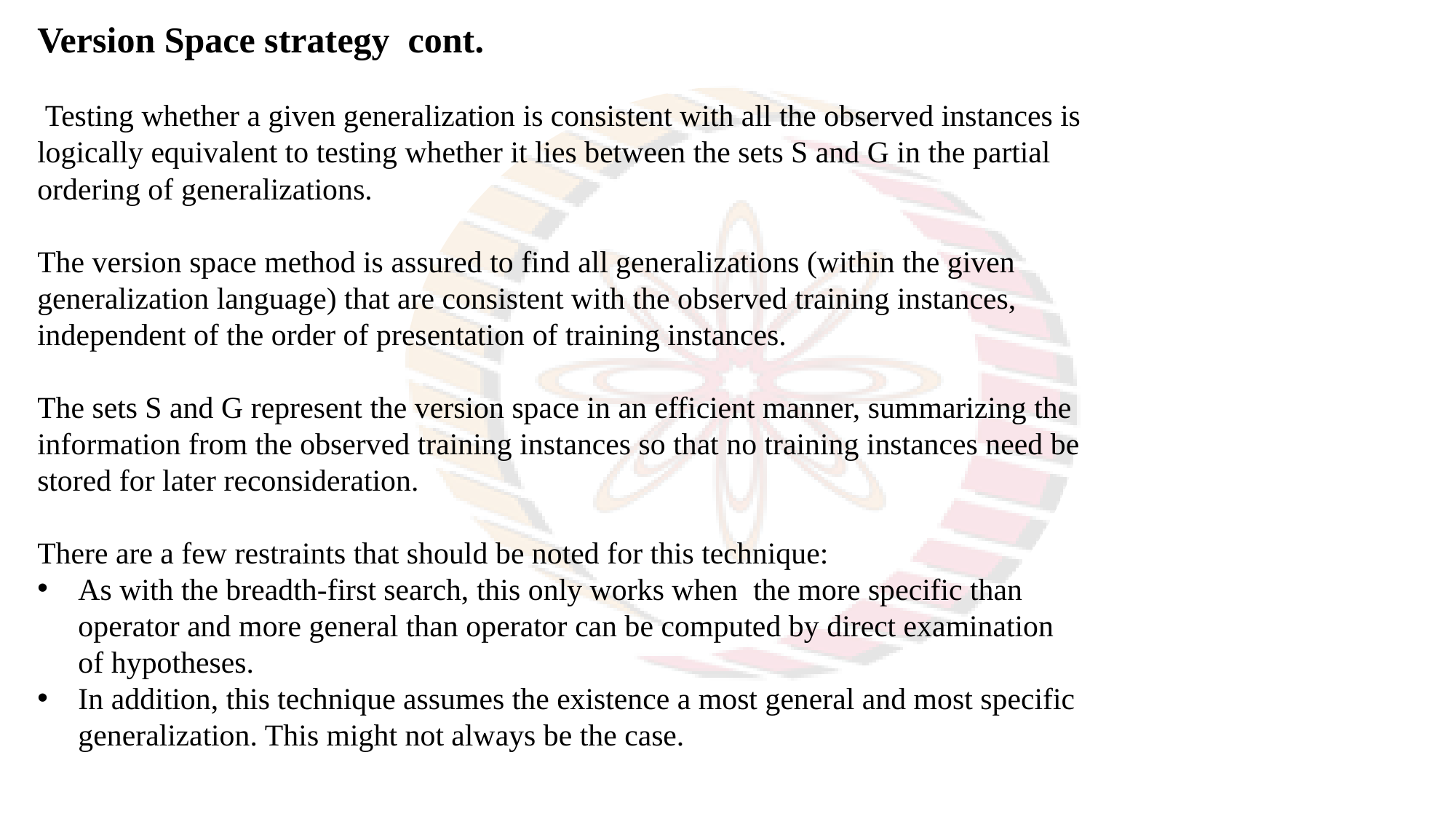

Version Space strategy  cont.

 Testing whether a given generalization is consistent with all the observed instances is logically equivalent to testing whether it lies between the sets S and G in the partial ordering of generalizations.

The version space method is assured to find all generalizations (within the given generalization language) that are consistent with the observed training instances, independent of the order of presentation of training instances.

The sets S and G represent the version space in an efficient manner, summarizing the information from the observed training instances so that no training instances need be stored for later reconsideration.

There are a few restraints that should be noted for this technique:
As with the breadth-first search, this only works when  the more specific than operator and more general than operator can be computed by direct examination of hypotheses.
In addition, this technique assumes the existence a most general and most specific generalization. This might not always be the case.